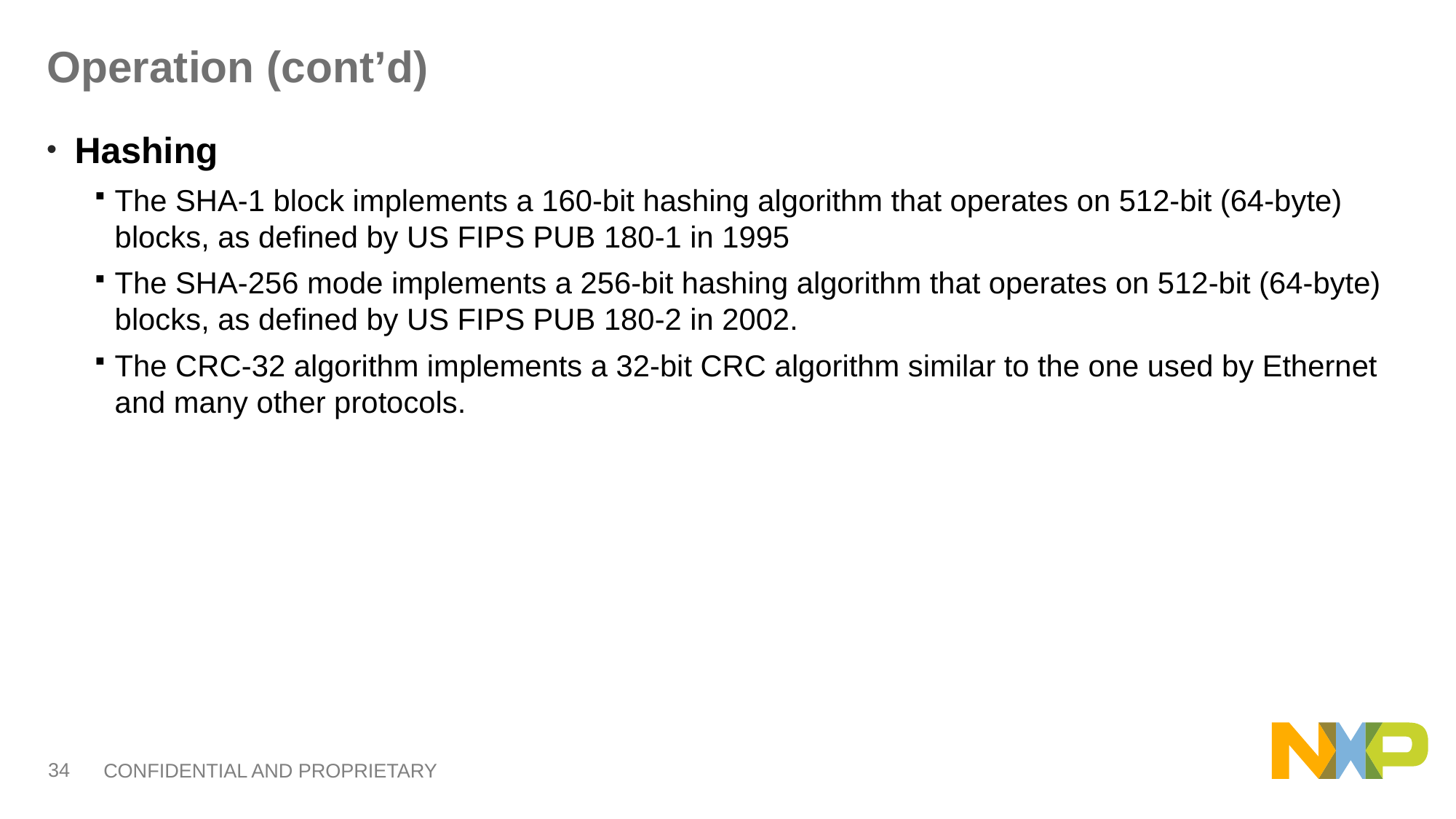

# Operation (cont’d)
Hashing
The SHA-1 block implements a 160-bit hashing algorithm that operates on 512-bit (64-byte) blocks, as defined by US FIPS PUB 180-1 in 1995
The SHA-256 mode implements a 256-bit hashing algorithm that operates on 512-bit (64-byte) blocks, as defined by US FIPS PUB 180-2 in 2002.
The CRC-32 algorithm implements a 32-bit CRC algorithm similar to the one used by Ethernet and many other protocols.